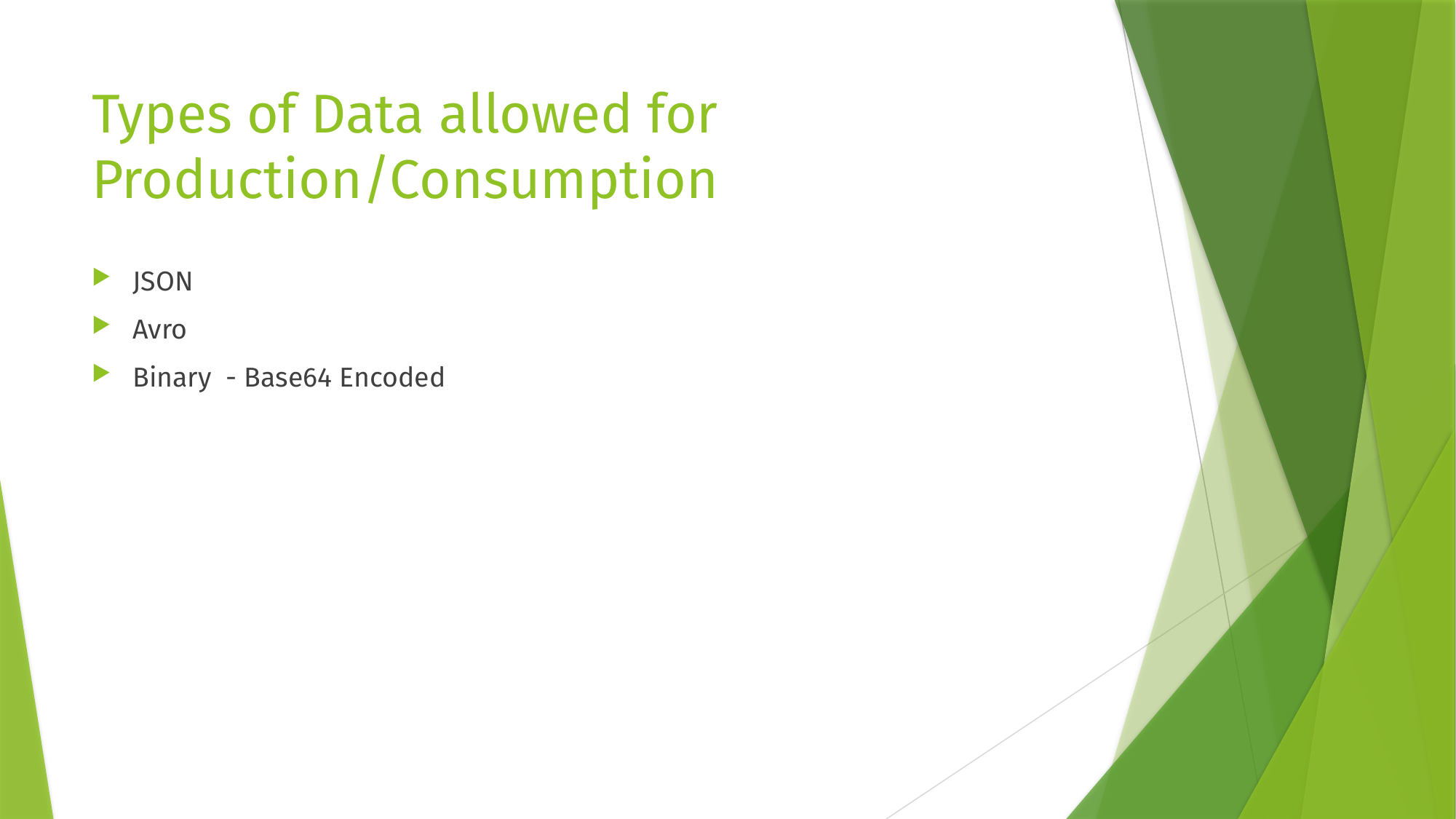

# Types of Data allowed for Production/Consumption
JSON
Avro
Binary  - Base64 Encoded